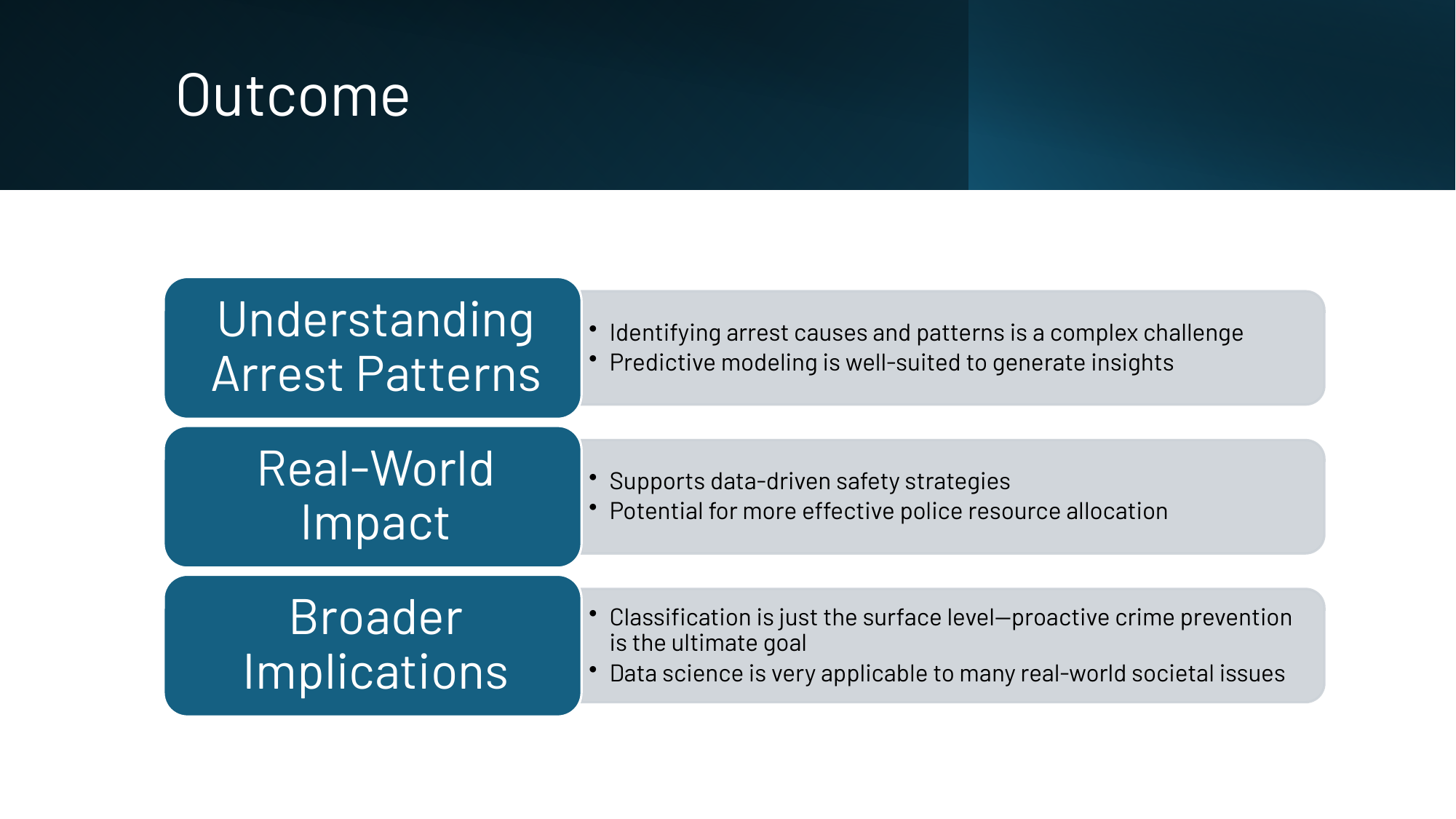

# Outcome
Identifying arrest causes and patterns is a complex challenge
Predictive modeling is well-suited to generate insights
Understanding Arrest Patterns
Supports data-driven safety strategies
Potential for more effective police resource allocation
Real-World Impact
Classification is just the surface level—proactive crime prevention is the ultimate goal
Data science is very applicable to many real-world societal issues
Broader Implications